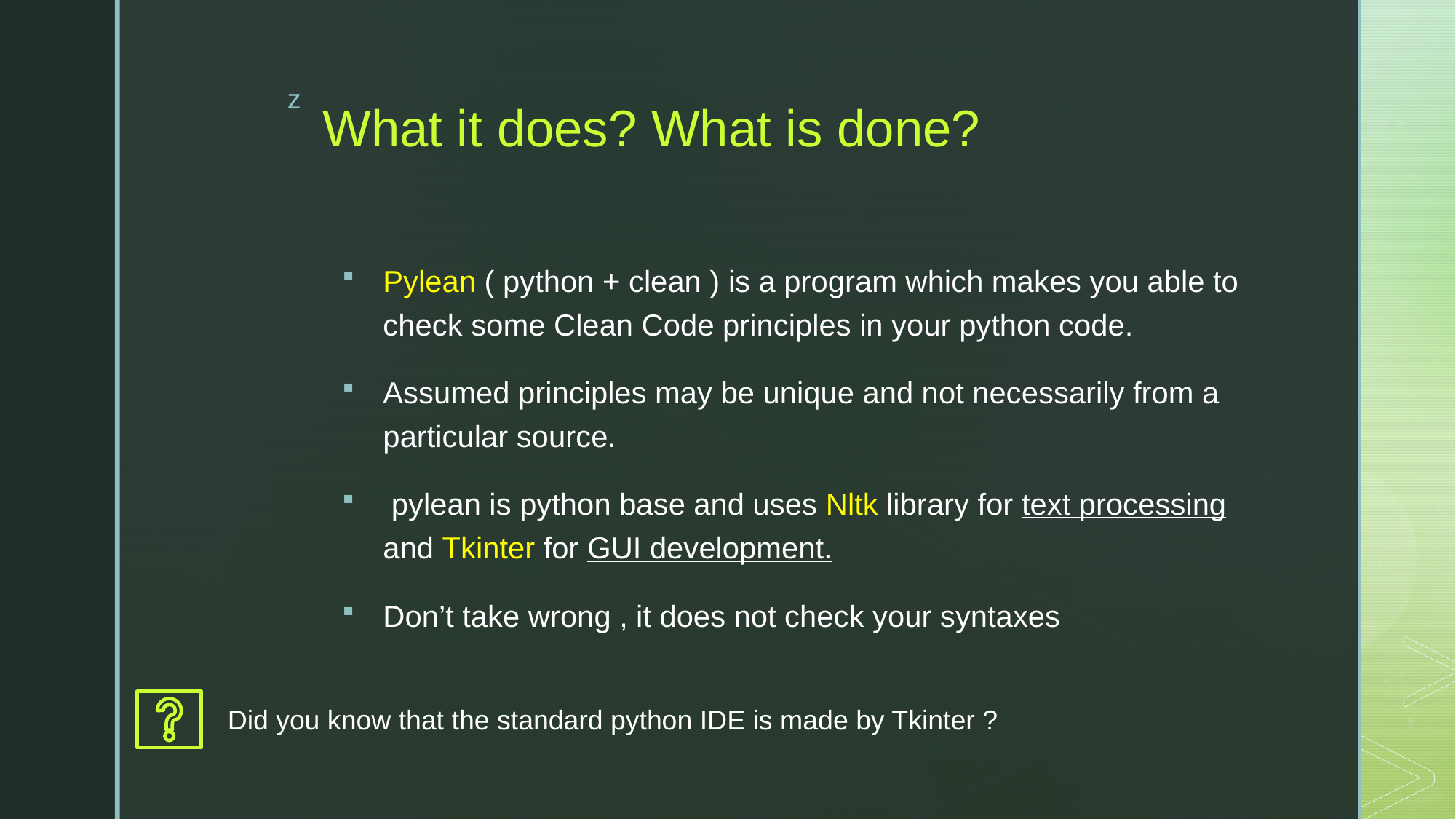

# What it does? What is done?
Pylean ( python + clean ) is a program which makes you able to check some Clean Code principles in your python code.
Assumed principles may be unique and not necessarily from a particular source.
 pylean is python base and uses Nltk library for text processing and Tkinter for GUI development.
Don’t take wrong , it does not check your syntaxes

Did you know that the standard python IDE is made by Tkinter ?